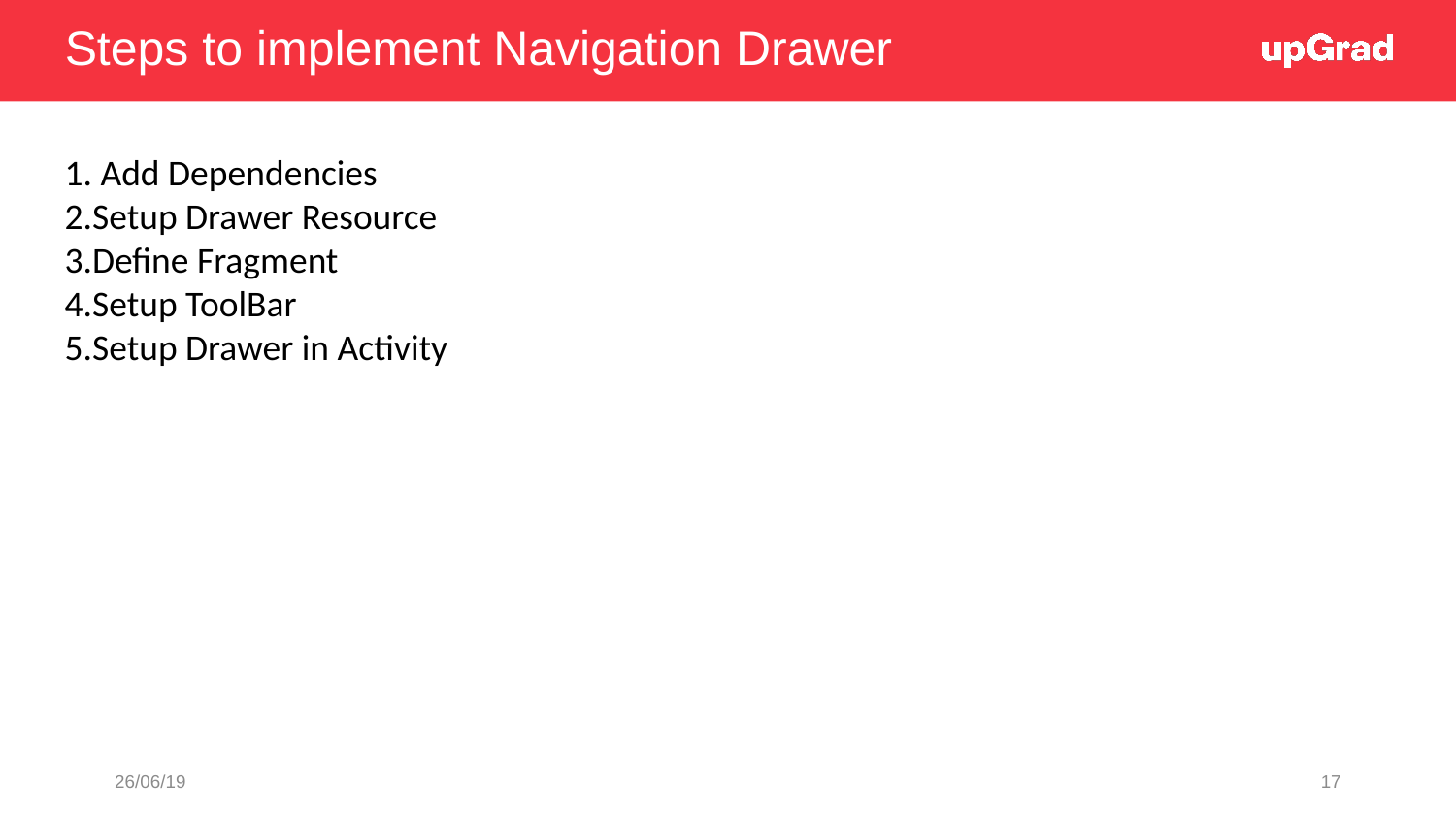

# Steps to implement Navigation Drawer
1. Add Dependencies
2.Setup Drawer Resource
3.Define Fragment
4.Setup ToolBar
5.Setup Drawer in Activity
26/06/19
17